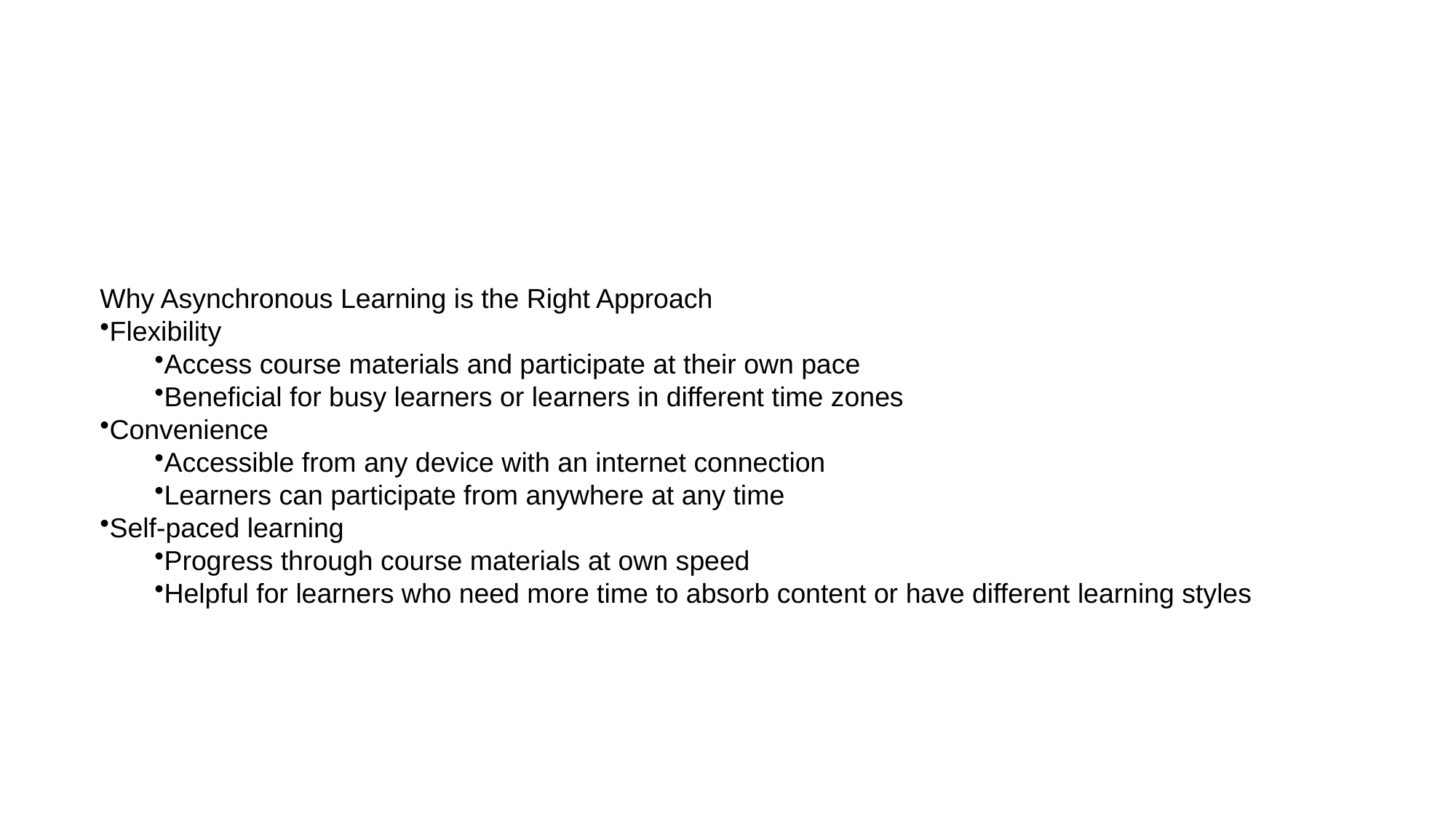

#
Why Asynchronous Learning is the Right Approach
Flexibility
Access course materials and participate at their own pace
Beneficial for busy learners or learners in different time zones
Convenience
Accessible from any device with an internet connection
Learners can participate from anywhere at any time
Self-paced learning
Progress through course materials at own speed
Helpful for learners who need more time to absorb content or have different learning styles